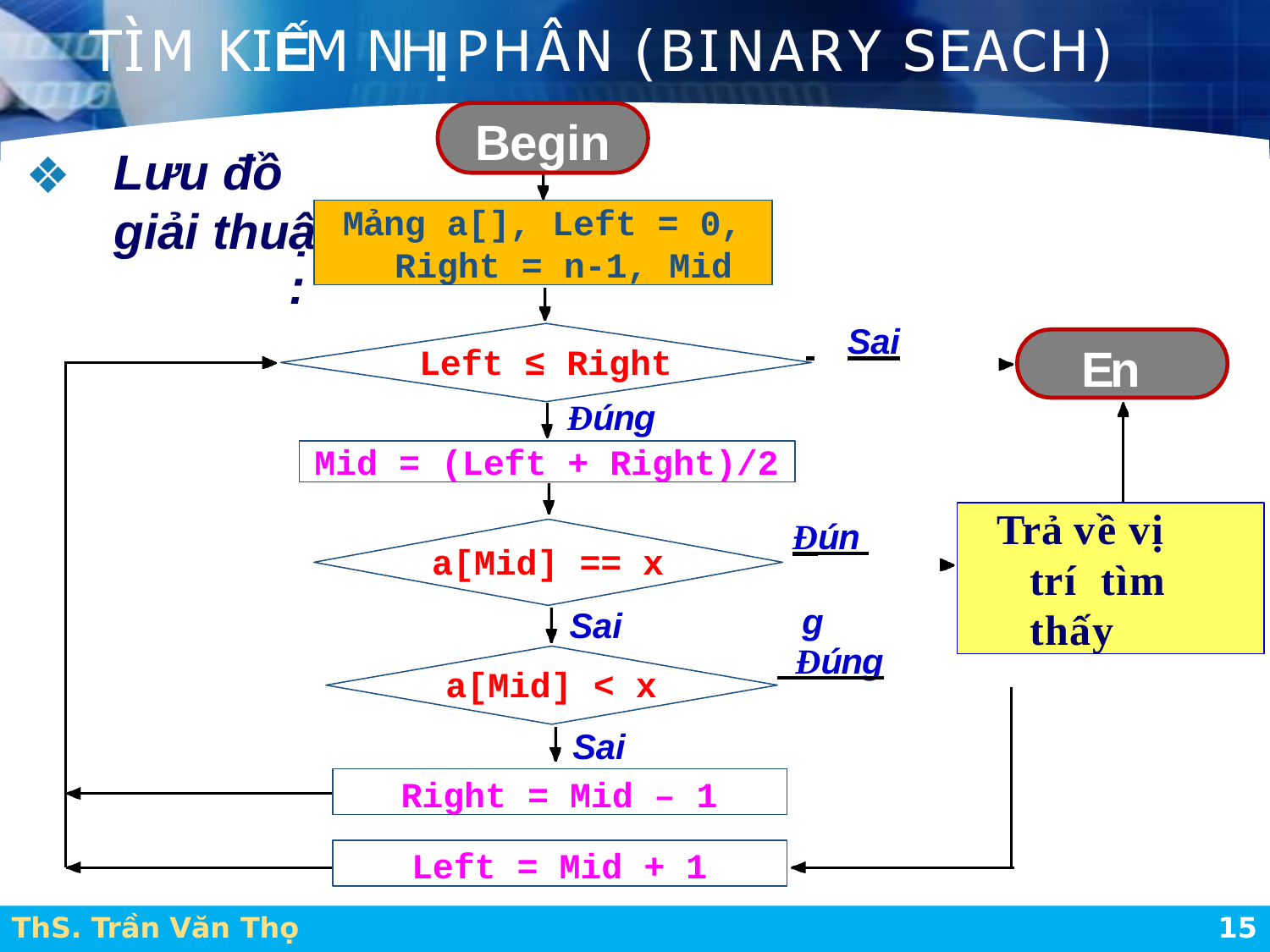

# TÌM KIẾM NHỊ PHÂN (BINARY SEACH)

Begin
Lưu đồ
giải thu
Mảng a[], Left = 0,  Right = n-1, Mid
ật:

 	Sai

Left ≤ Right
Đúng

End

Mid = (Left + Right)/2
Trả về vị trí  tìm thấy
Đún 	 g
a[Mid] == x
Sai
a[Mid] < x
Sai

  Đúng

Right = Mid – 1
Left = Mid + 1
ThS. Trần Văn Thọ
15